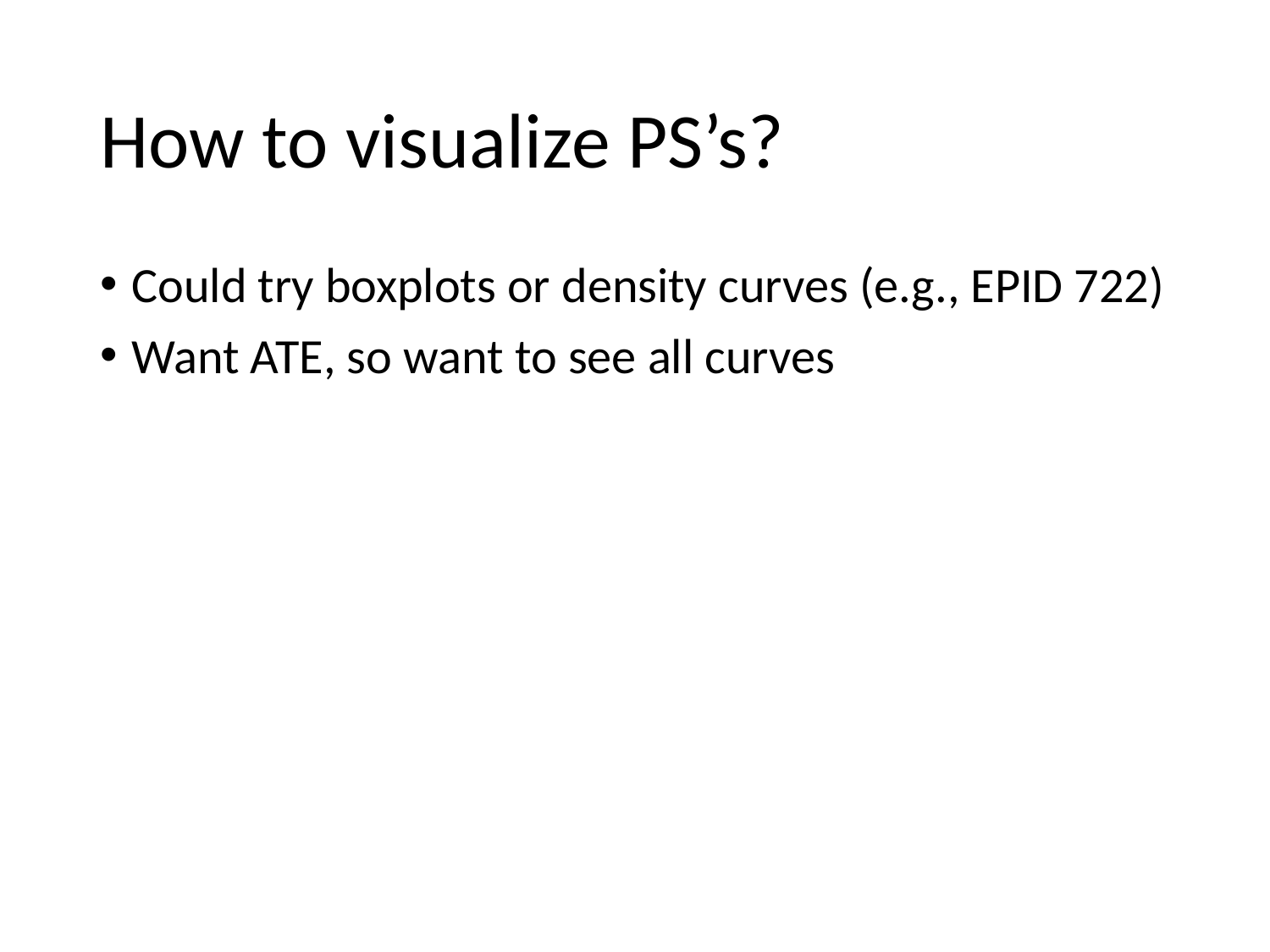

# How to visualize PS’s?
Could try boxplots or density curves (e.g., EPID 722)
Want ATE, so want to see all curves